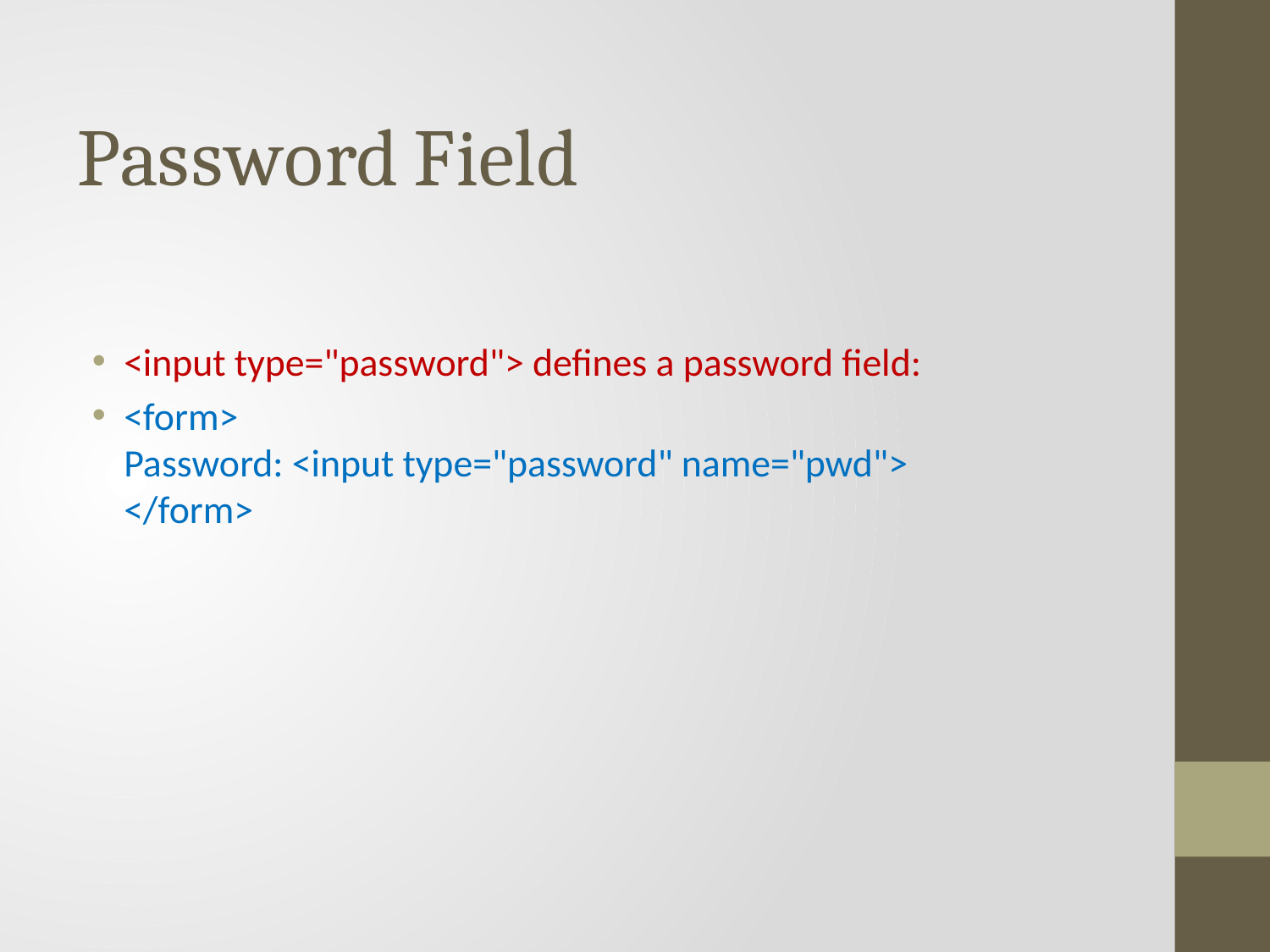

# Password Field

<input type="password"> defines a password field:
<form>
Password: <input type="password" name="pwd">
</form>